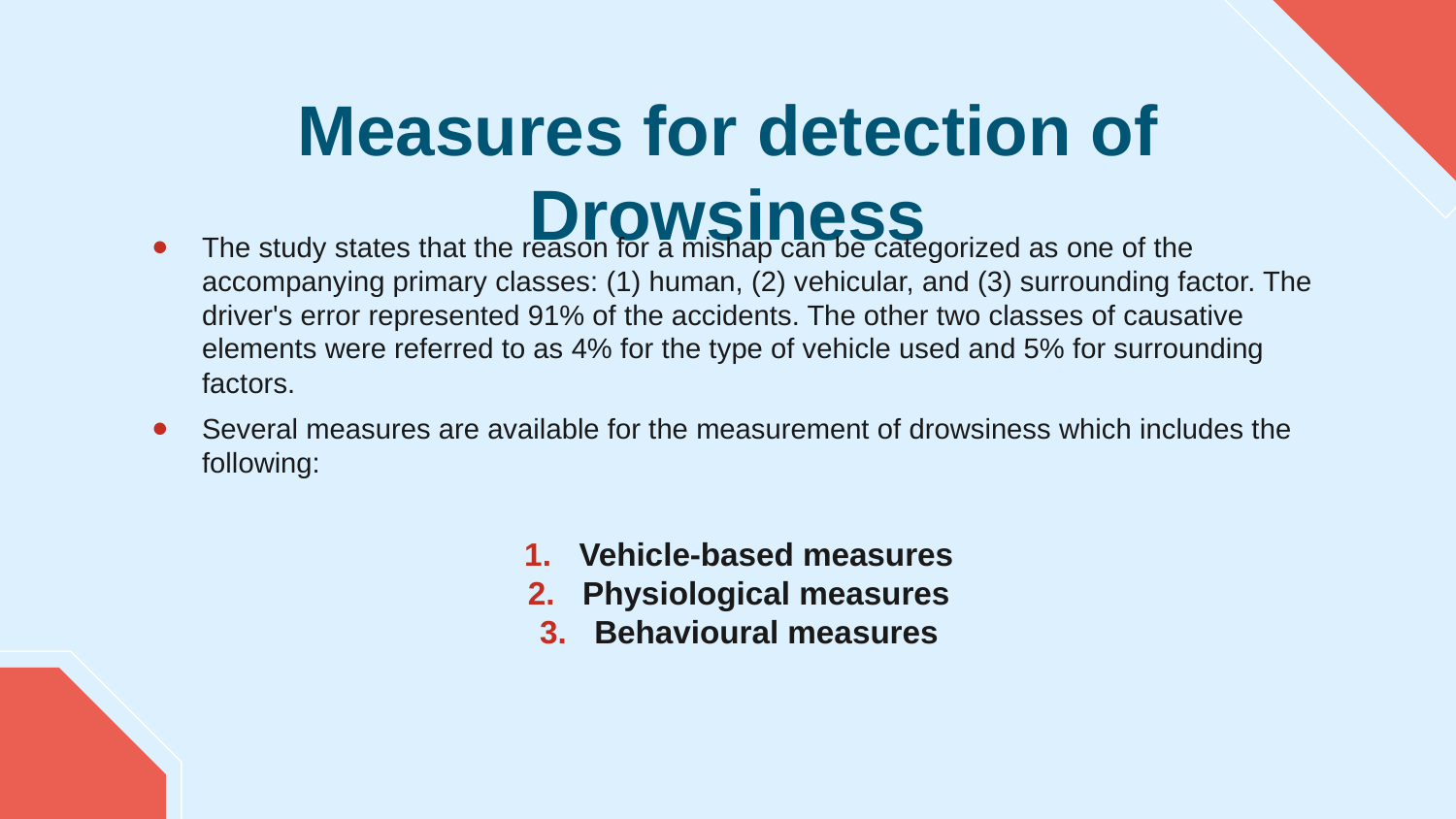

# Measures for detection of Drowsiness
The study states that the reason for a mishap can be categorized as one of the accompanying primary classes: (1) human, (2) vehicular, and (3) surrounding factor. The driver's error represented 91% of the accidents. The other two classes of causative elements were referred to as 4% for the type of vehicle used and 5% for surrounding factors.

Several measures are available for the measurement of drowsiness which includes the following:

Vehicle-based measures
Physiological measures
Behavioural measures